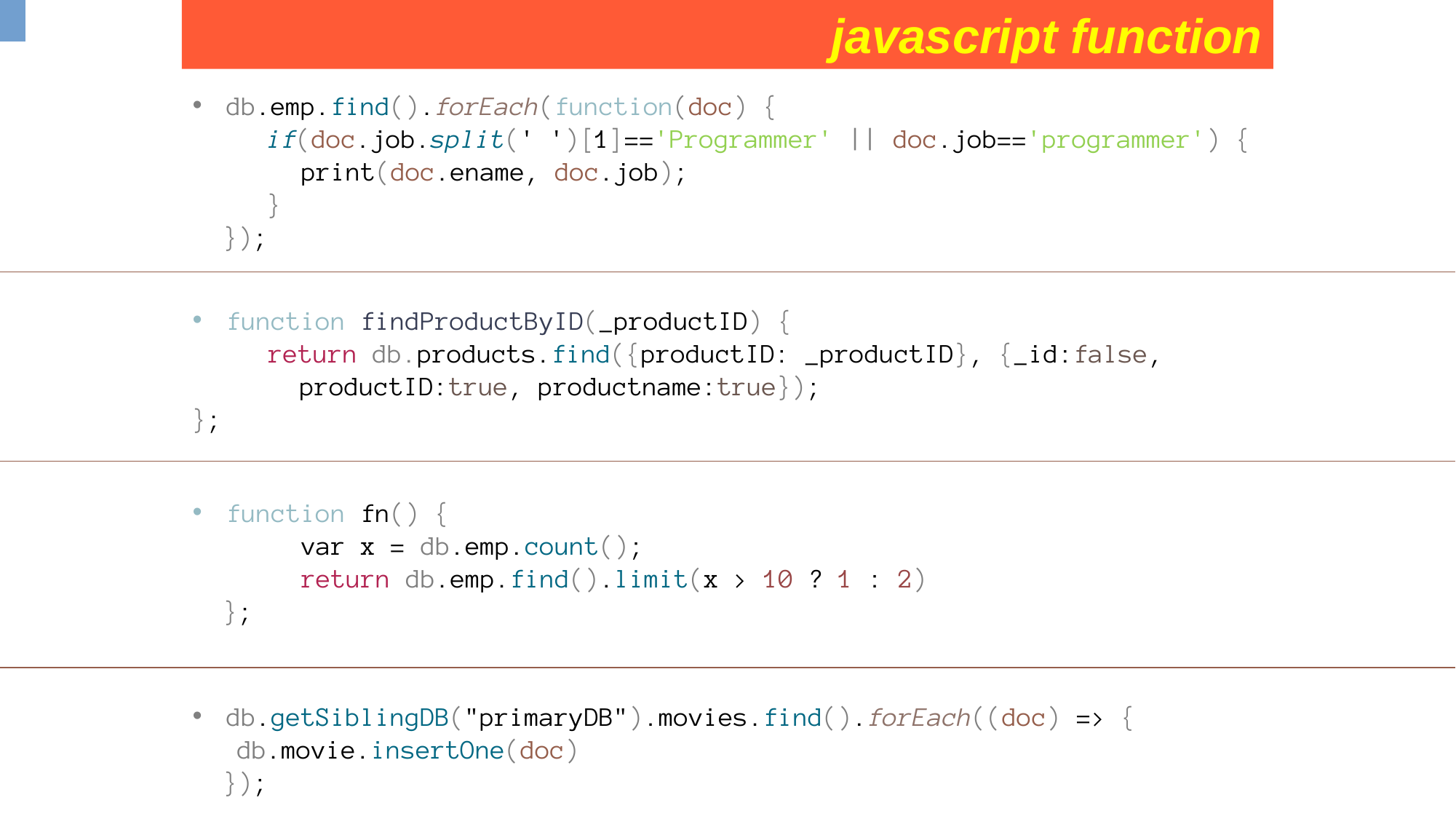

javascript function
db.emp.find().forEach(function(doc) {
     if(doc.job.split(' ')[1]=='Programmer' || doc.job=='programmer') {
	print(doc.ename, doc.job);
     }
});
function findProductByID(_productID) {
   return db.products.find({productID: _productID}, {_id:false, productID:true, productname:true});
};
function fn() {
	var x = db.emp.count();
	return db.emp.find().limit(x > 10 ? 1 : 2)
};
db.getSiblingDB("primaryDB").movies.find().forEach((doc) => {
   db.movie.insertOne(doc)
});